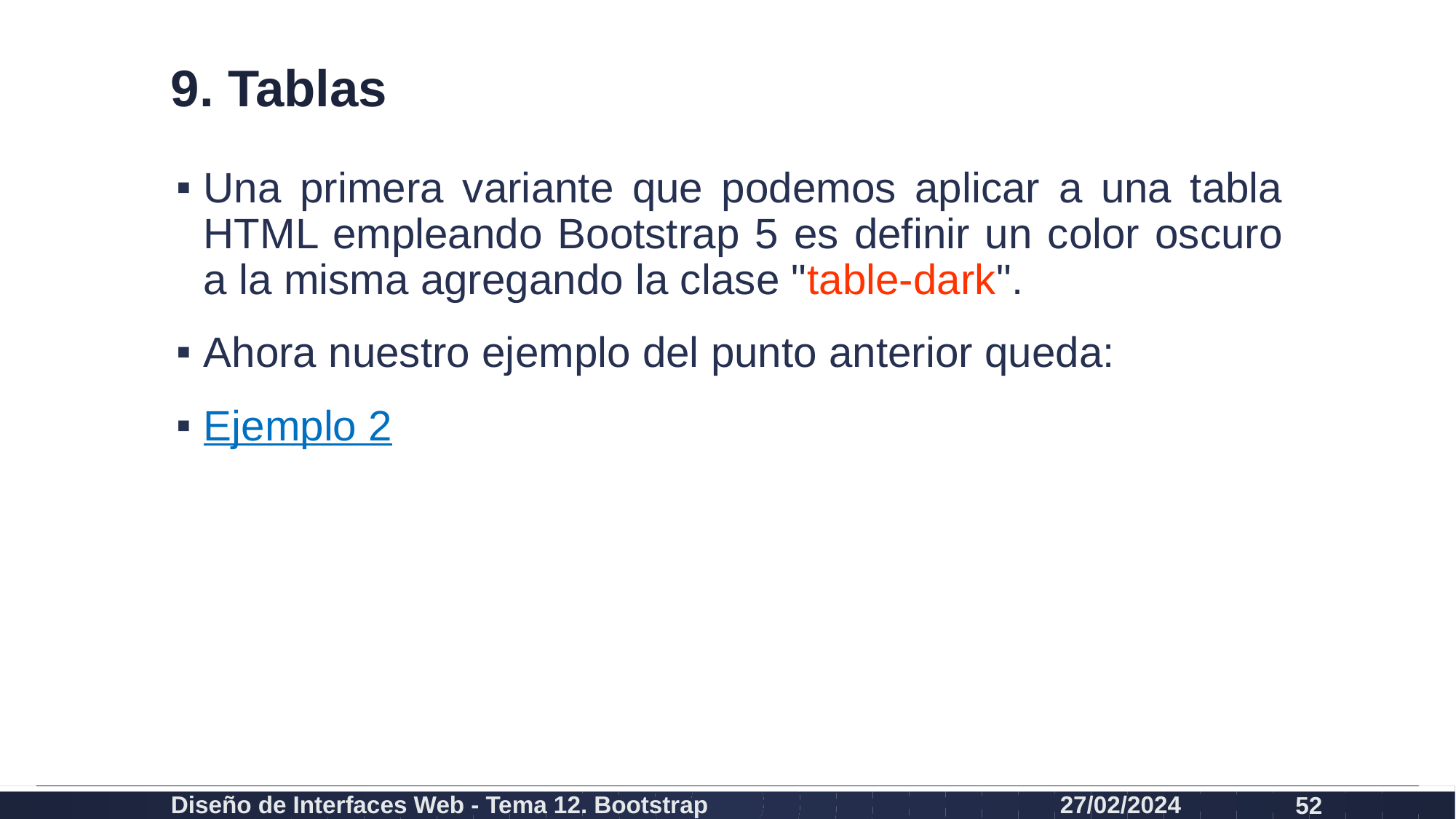

# 9. Tablas
Una primera variante que podemos aplicar a una tabla HTML empleando Bootstrap 5 es definir un color oscuro a la misma agregando la clase "table-dark".
Ahora nuestro ejemplo del punto anterior queda:
Ejemplo 2

Diseño de Interfaces Web - Tema 12. Bootstrap
27/02/2024
52